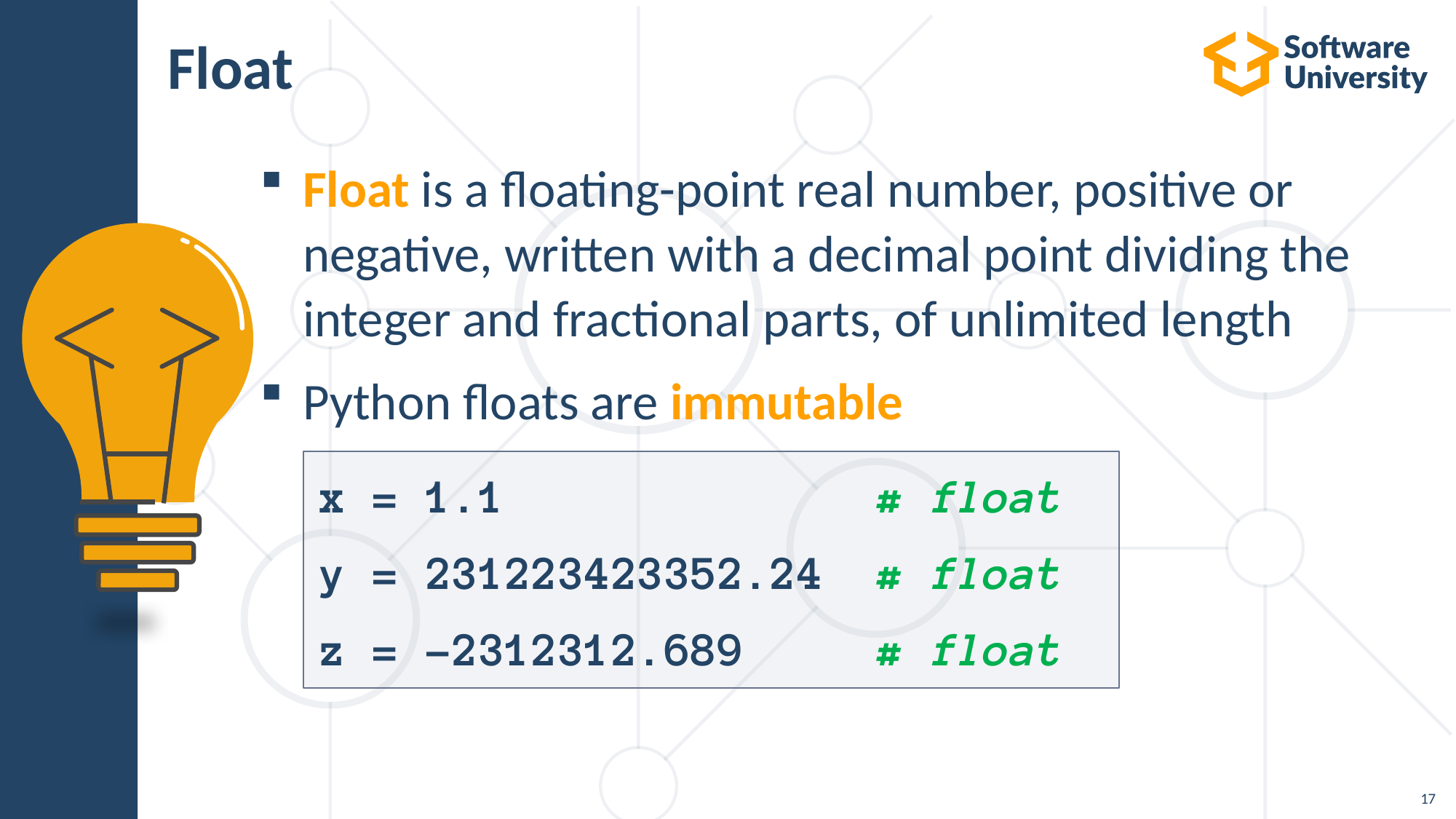

# Float
Float is a floating-point real number, positive or negative, written with a decimal point dividing the integer and fractional parts, of unlimited length
Python floats are immutable
x = 1.1              # float
y = 231223423352.24  # float
z = -2312312.689     # float
17